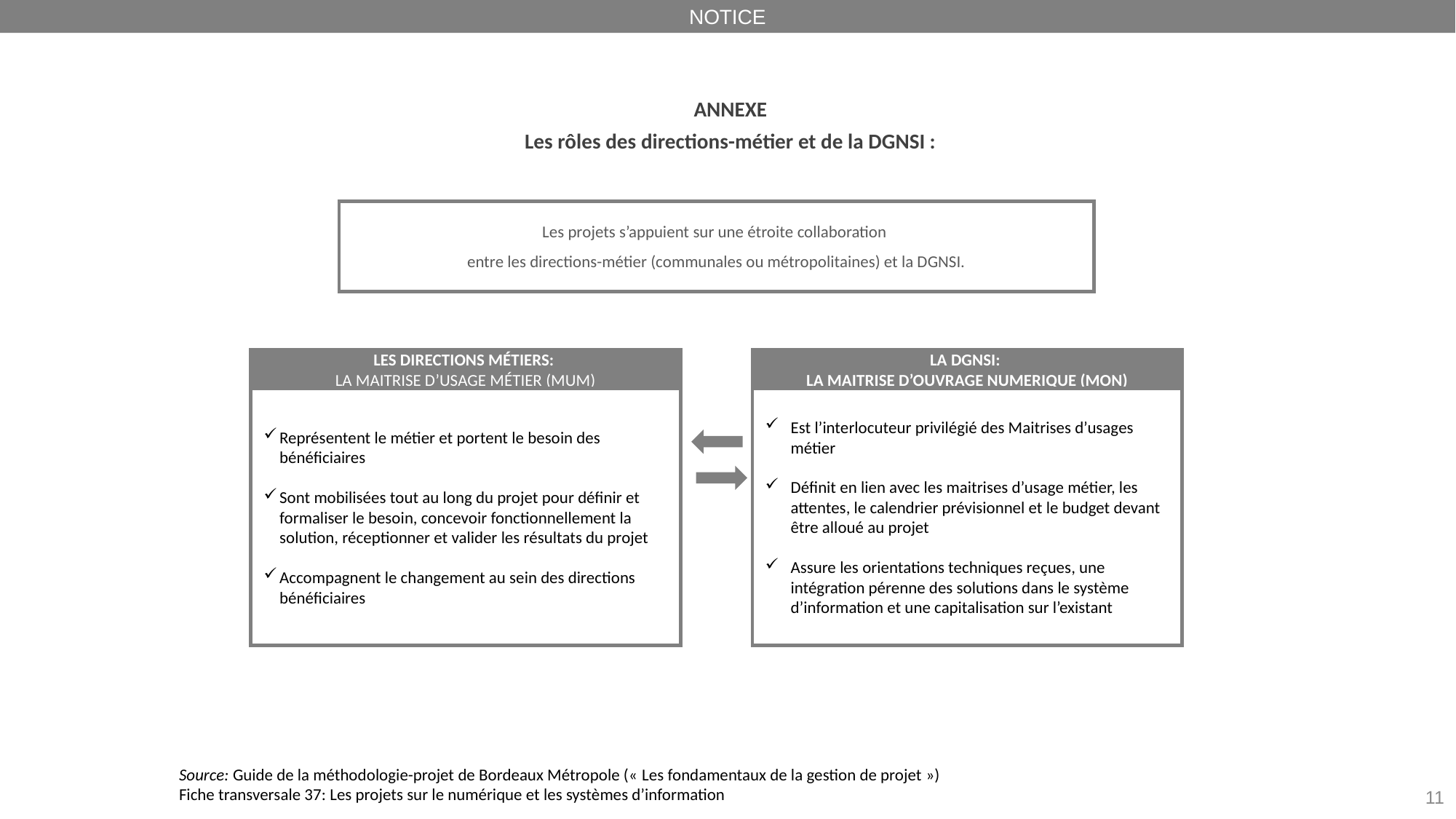

ANNEXE
Les rôles des directions-métier et de la DGNSI :
Les projets s’appuient sur une étroite collaboration
entre les directions-métier (communales ou métropolitaines) et la DGNSI.
LES DIRECTIONS MÉTIERS:
LA MAITRISE D’USAGE MÉTIER (MUM)
LA DGNSI:
LA MAITRISE D’OUVRAGE NUMERIQUE (MON)
Représentent le métier et portent le besoin des bénéficiaires

Sont mobilisées tout au long du projet pour définir et formaliser le besoin, concevoir fonctionnellement la solution, réceptionner et valider les résultats du projet

Accompagnent le changement au sein des directions bénéficiaires
Est l’interlocuteur privilégié des Maitrises d’usages métier

Définit en lien avec les maitrises d’usage métier, les attentes, le calendrier prévisionnel et le budget devant être alloué au projet

Assure les orientations techniques reçues, une intégration pérenne des solutions dans le système d’information et une capitalisation sur l’existant

Source: Guide de la méthodologie-projet de Bordeaux Métropole (« Les fondamentaux de la gestion de projet »)
Fiche transversale 37: Les projets sur le numérique et les systèmes d’information
11